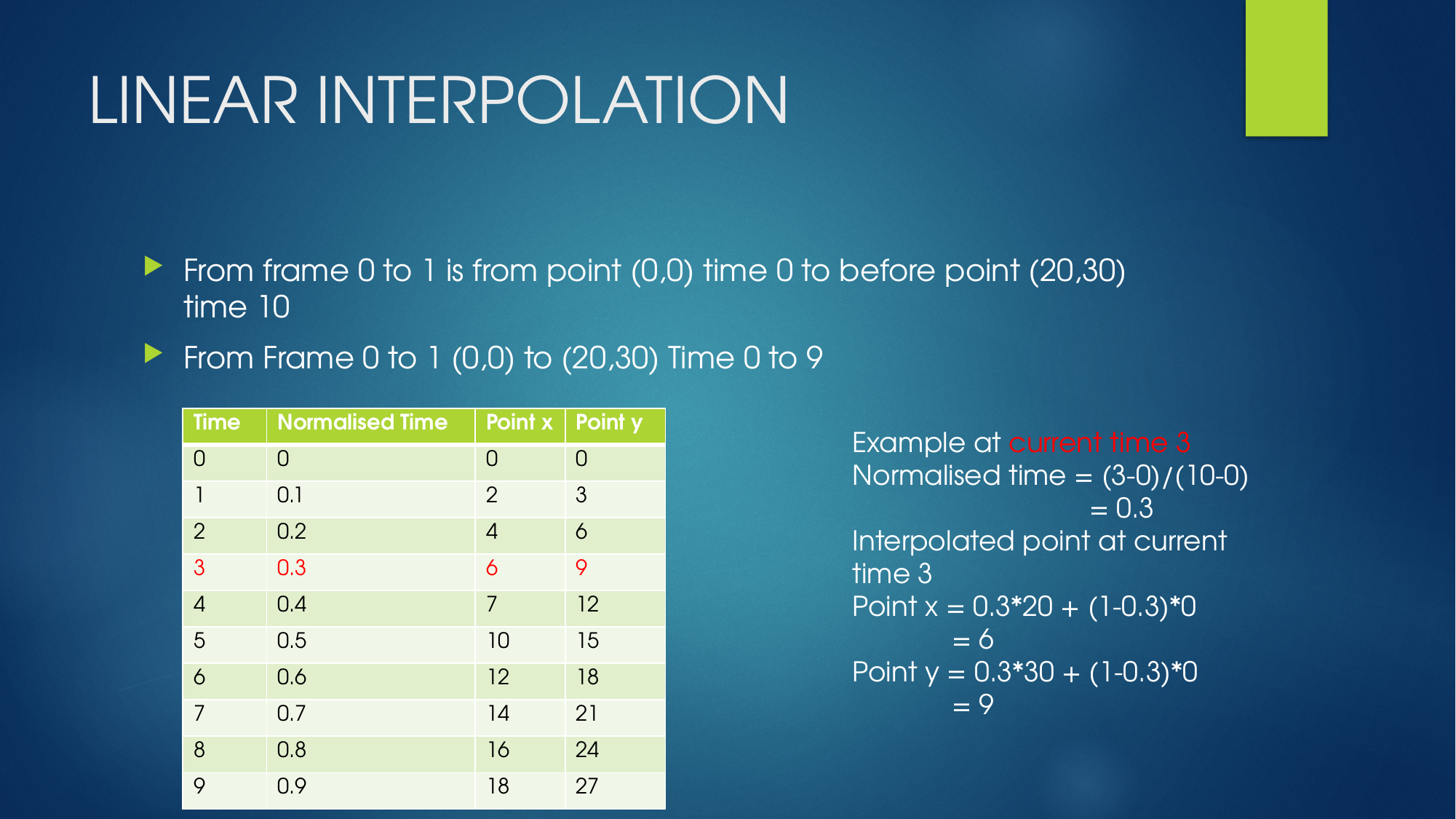

# LINEAR INTERPOLATION
From frame 0 to 1 is from point (0,0) time 0 to before point (20,30) time 10
From Frame 0 to 1 (0,0) to (20,30) Time 0 to 9

| Time | Normalised Time | Point x | Point y |
| --- | --- | --- | --- |
| 0 | 0 | 0 | 0 |
| 1 | 0.1 | 2 | 3 |
| 2 | 0.2 | 4 | 6 |
| 3 | 0.3 | 6 | 9 |
| 4 | 0.4 | 7 | 12 |
| 5 | 0.5 | 10 | 15 |
| 6 | 0.6 | 12 | 18 |
| 7 | 0.7 | 14 | 21 |
| 8 | 0.8 | 16 | 24 |
| 9 | 0.9 | 18 | 27 |
Example at current time 3
Normalised time = (3-0)/(10-0)
                               = 0.3
Interpolated point at current time 3
Point x = 0.3*20 + (1-0.3)*0
             = 6
Point y = 0.3*30 + (1-0.3)*0
             = 9